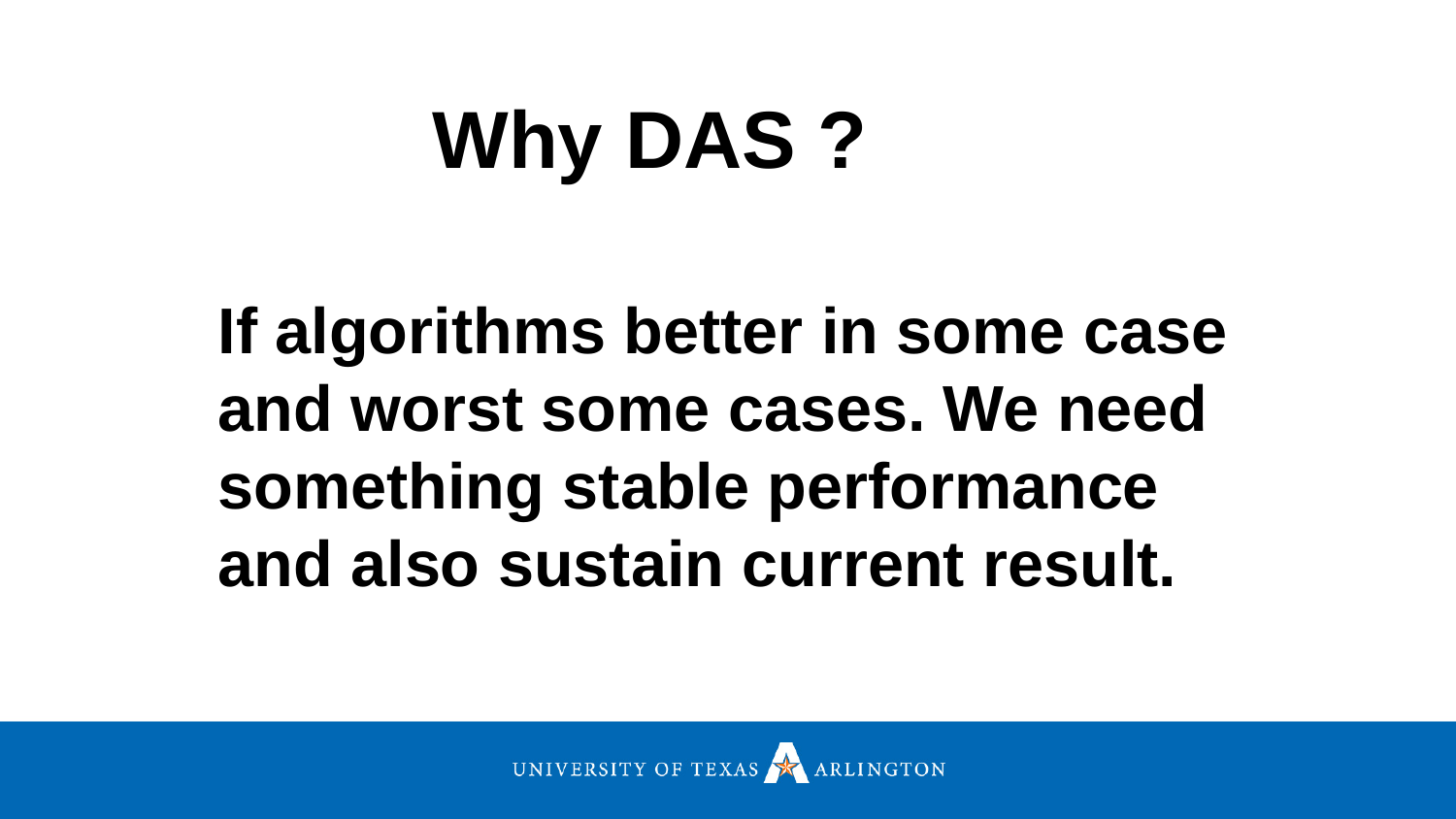

Why DAS ?

If algorithms better in some case and worst some cases. We need something stable performance and also sustain current result.